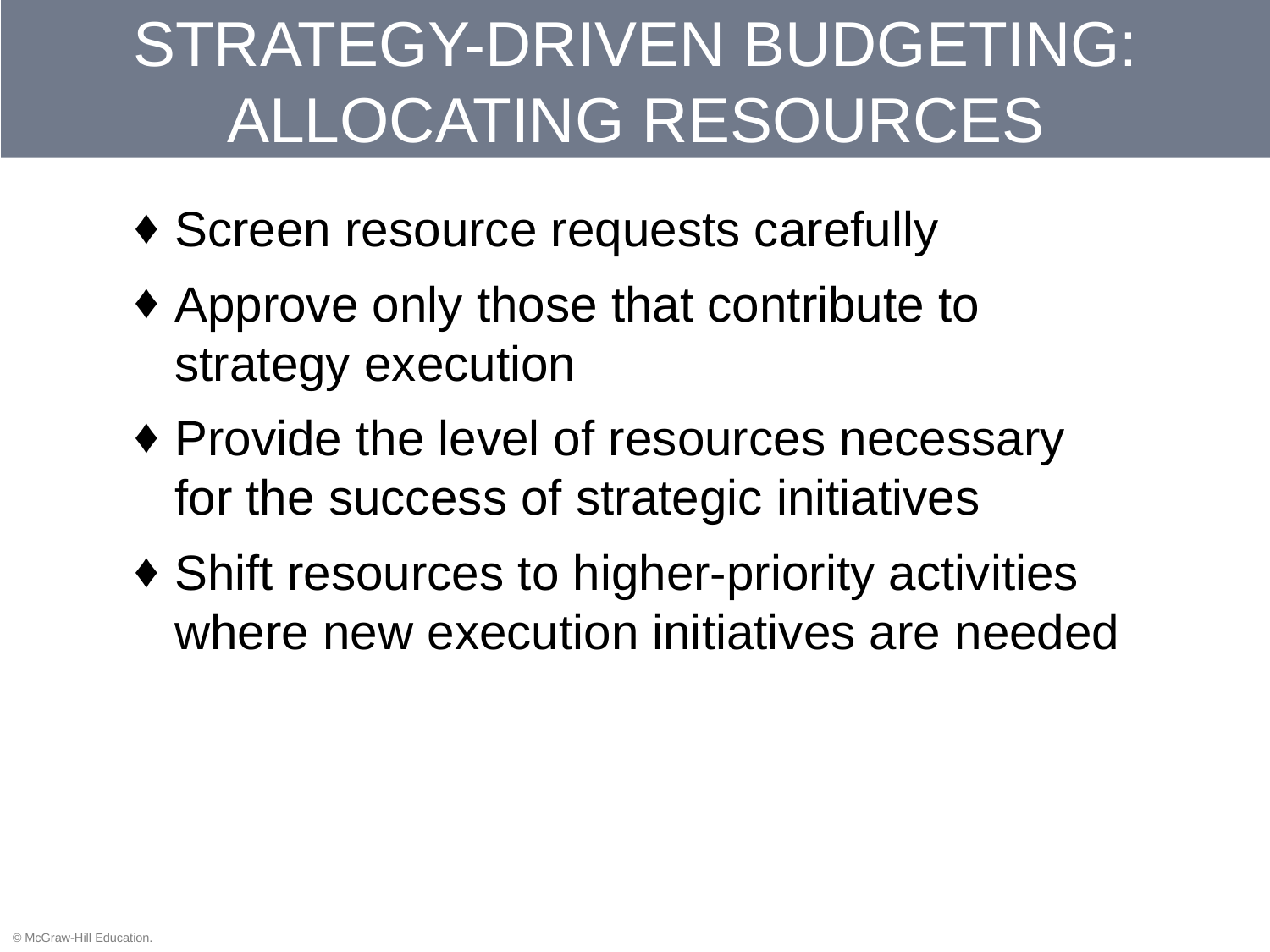

# STRATEGY-DRIVEN BUDGETING: ALLOCATING RESOURCES
Screen resource requests carefully
Approve only those that contribute to strategy execution
Provide the level of resources necessary for the success of strategic initiatives
Shift resources to higher-priority activities where new execution initiatives are needed